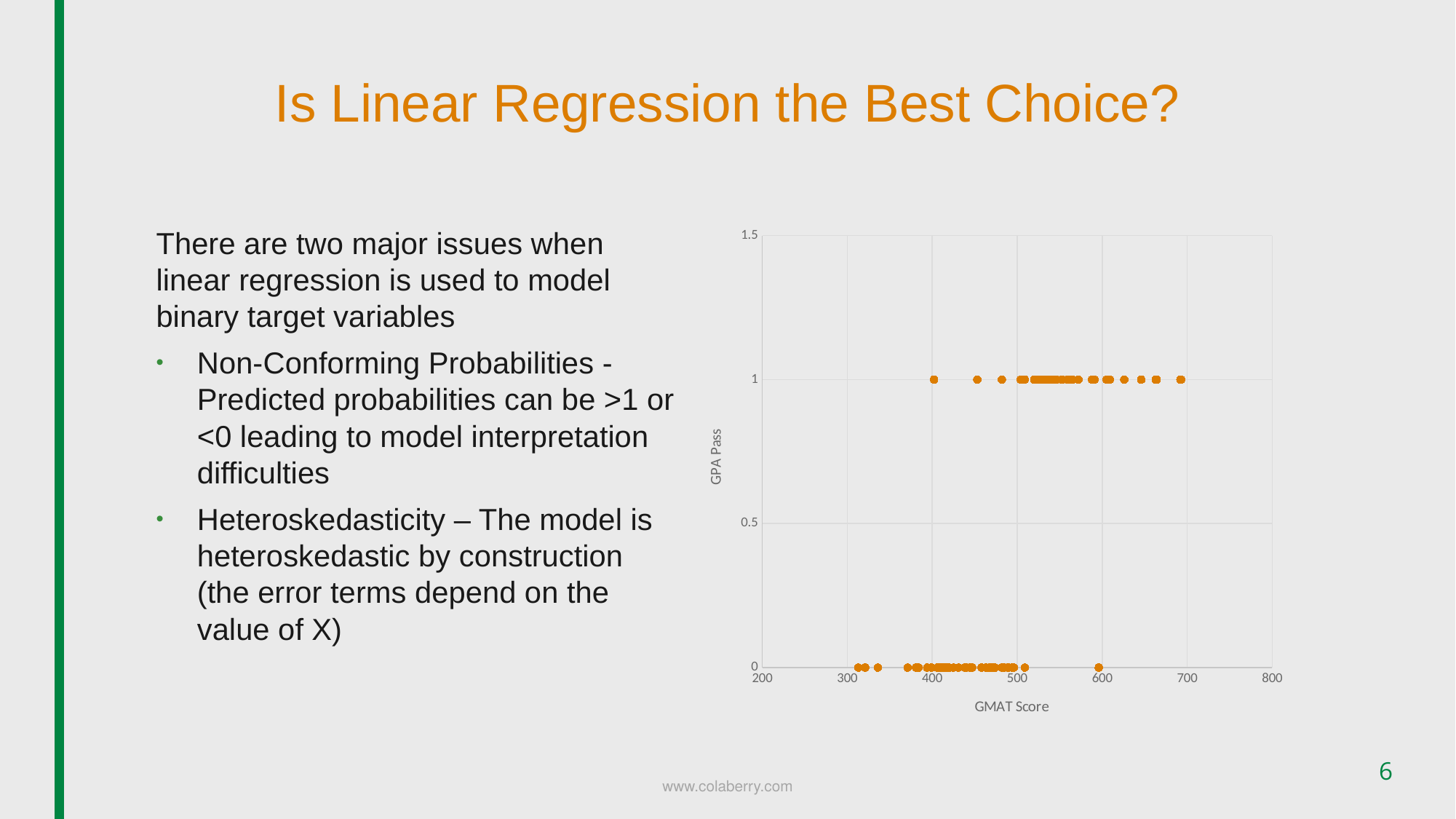

# Is Linear Regression the Best Choice?
There are two major issues when linear regression is used to model binary target variables
Non-Conforming Probabilities - Predicted probabilities can be >1 or <0 leading to model interpretation difficulties
Heteroskedasticity – The model is heteroskedastic by construction (the error terms depend on the value of X)

### Chart

| Category |  | GPA Pass |
|---|---|---|
6